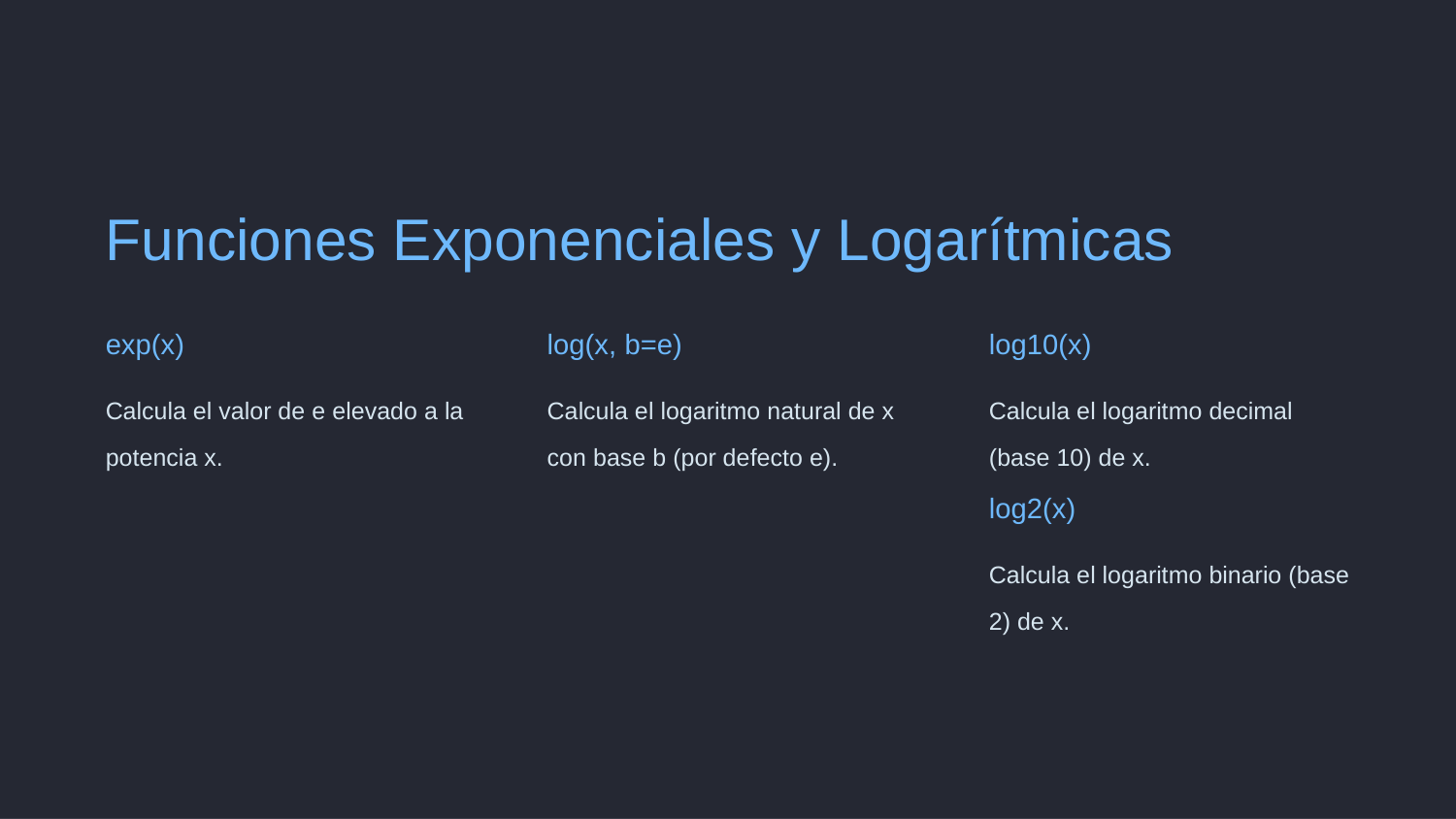

Funciones Exponenciales y Logarítmicas
exp(x)
log(x, b=e)
log10(x)
Calcula el valor de e elevado a la potencia x.
Calcula el logaritmo natural de x con base b (por defecto e).
Calcula el logaritmo decimal (base 10) de x.
log2(x)
Calcula el logaritmo binario (base 2) de x.